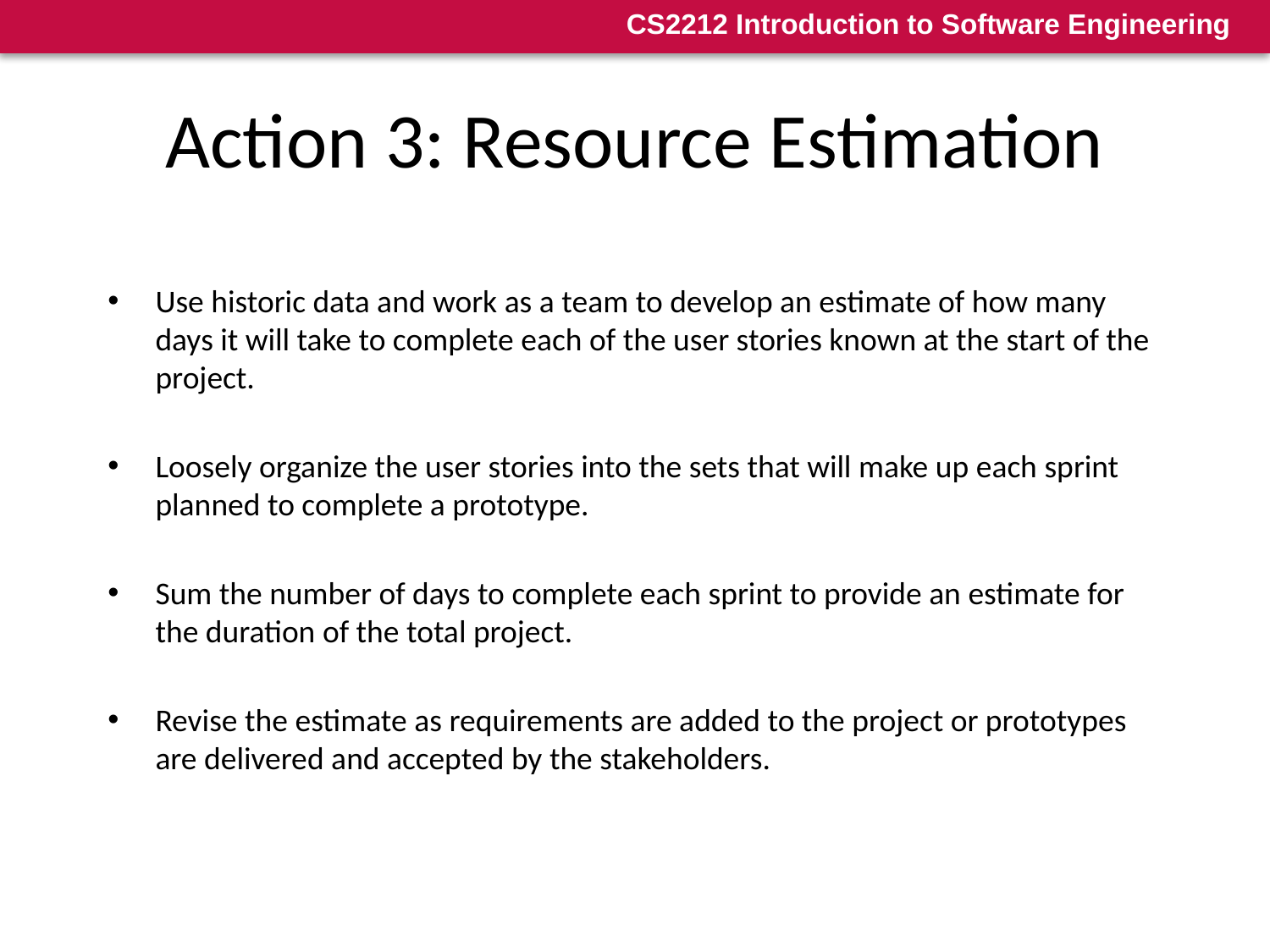

# Action 3: Resource Estimation
Use historic data and work as a team to develop an estimate of how many days it will take to complete each of the user stories known at the start of the project.

Loosely organize the user stories into the sets that will make up each sprint planned to complete a prototype.

Sum the number of days to complete each sprint to provide an estimate for the duration of the total project.

Revise the estimate as requirements are added to the project or prototypes are delivered and accepted by the stakeholders.